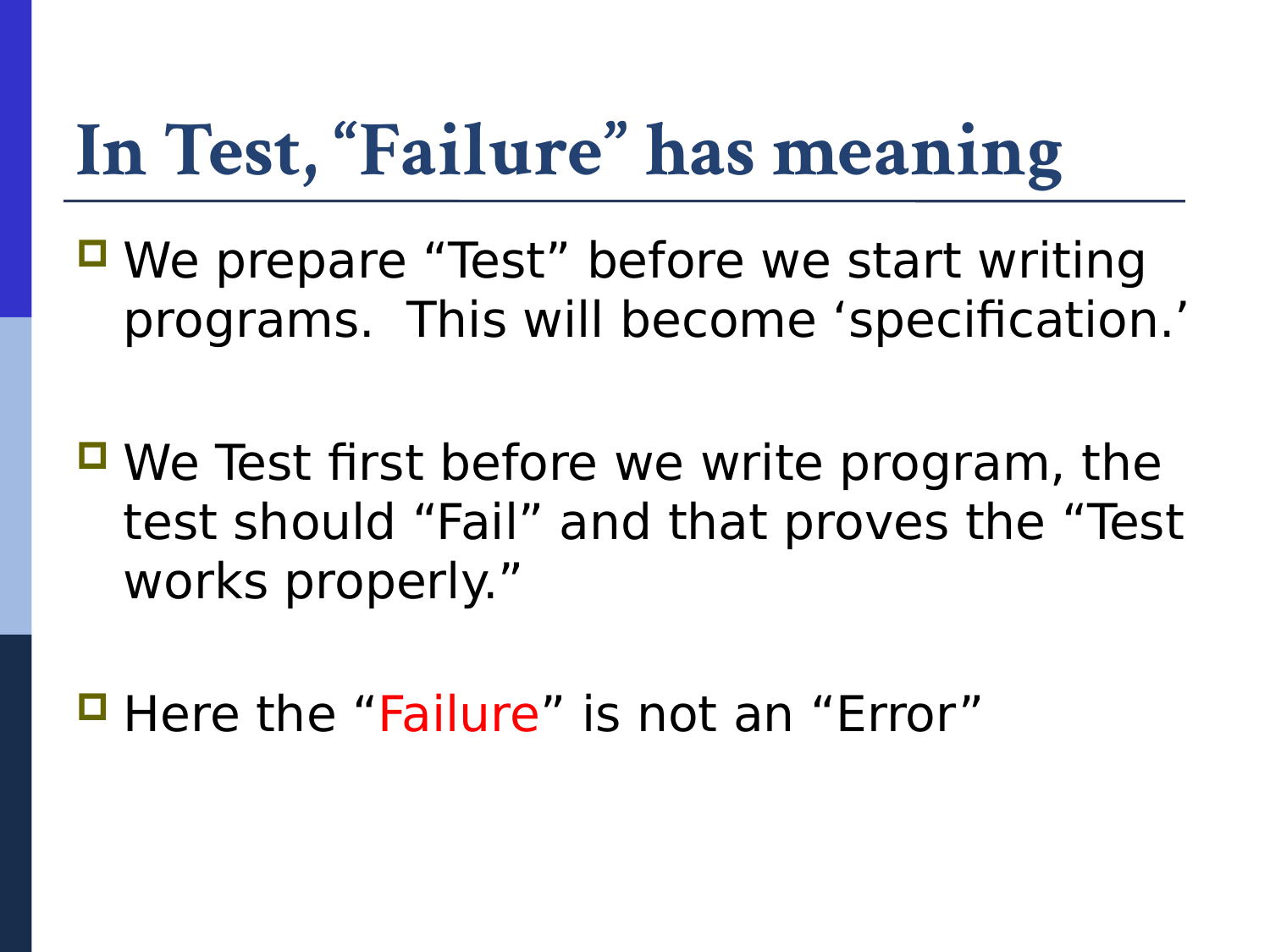

In Test, “Failure” has meaning
We prepare “Test” before we start writing programs.  This will become ‘specification.’

We Test first before we write program, the test should “Fail” and that proves the “Test works properly.”

Here the “Failure” is not an “Error”